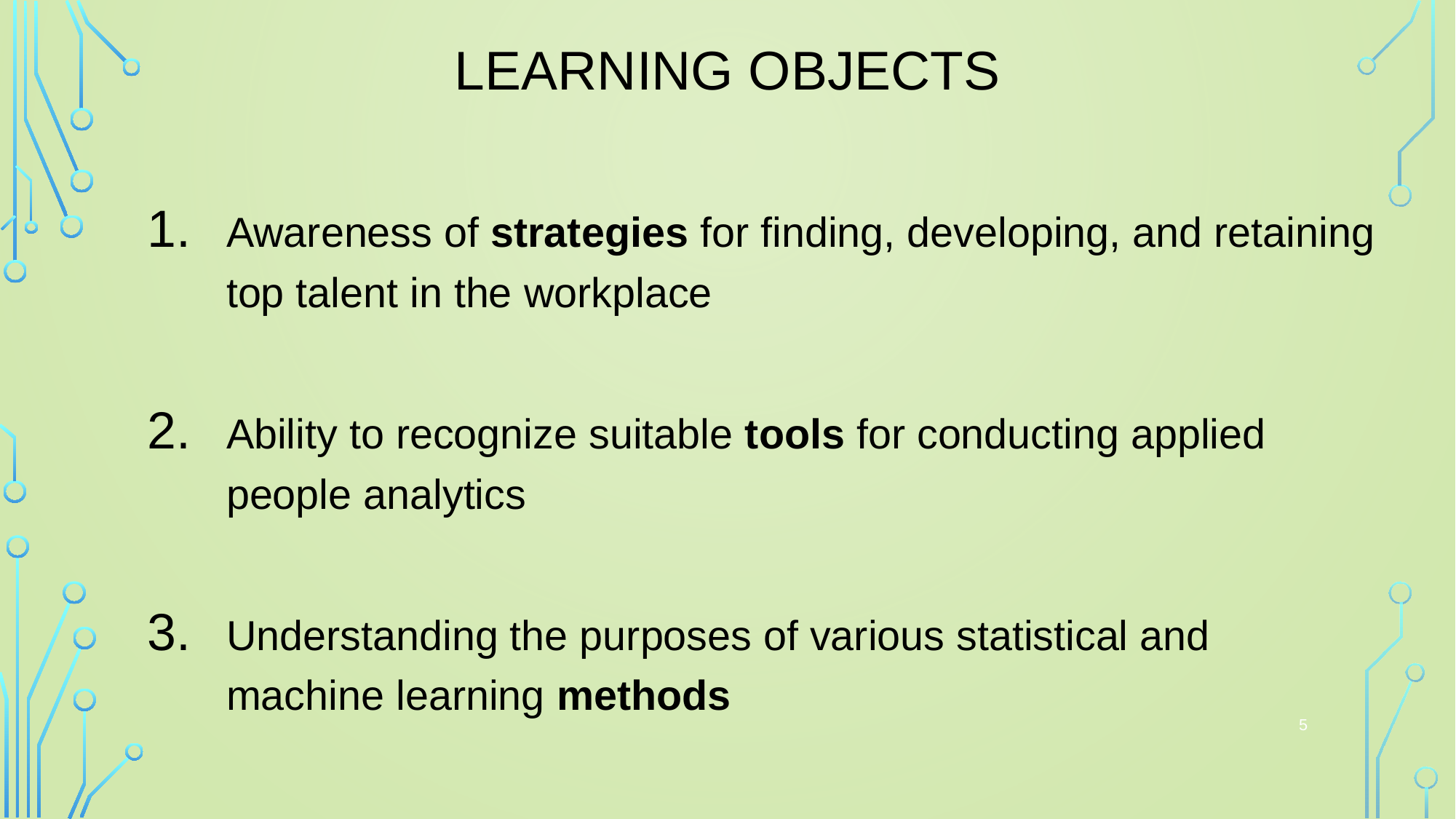

# Learning objects
Awareness of strategies for finding, developing, and retaining top talent in the workplace

Ability to recognize suitable tools for conducting applied people analytics

Understanding the purposes of various statistical and machine learning methods

5